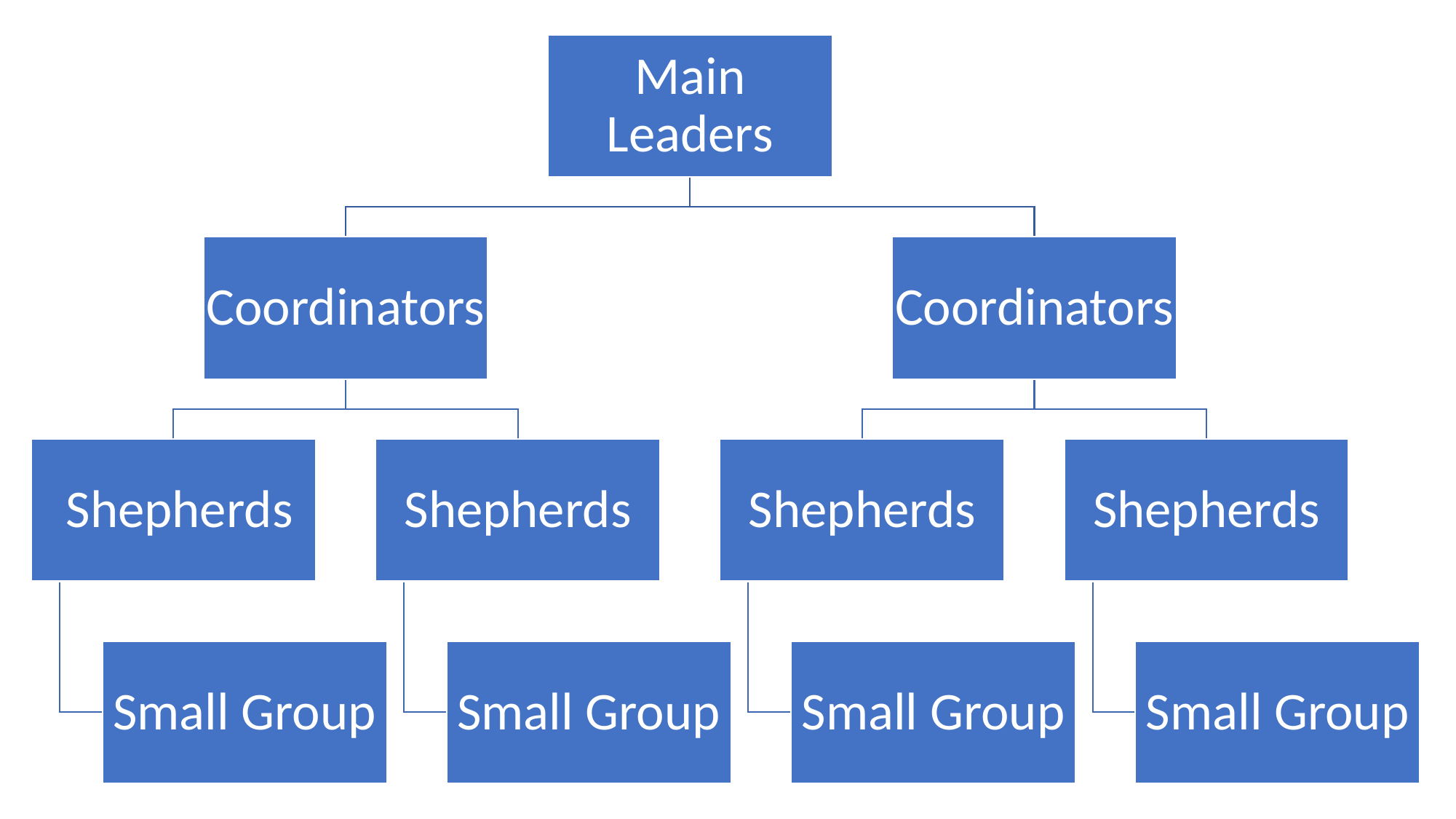

Main Leaders
Coordinators
 Shepherds
Small Group
Shepherds
Small Group
Coordinators
Shepherds
Small Group
Shepherds
Small Group